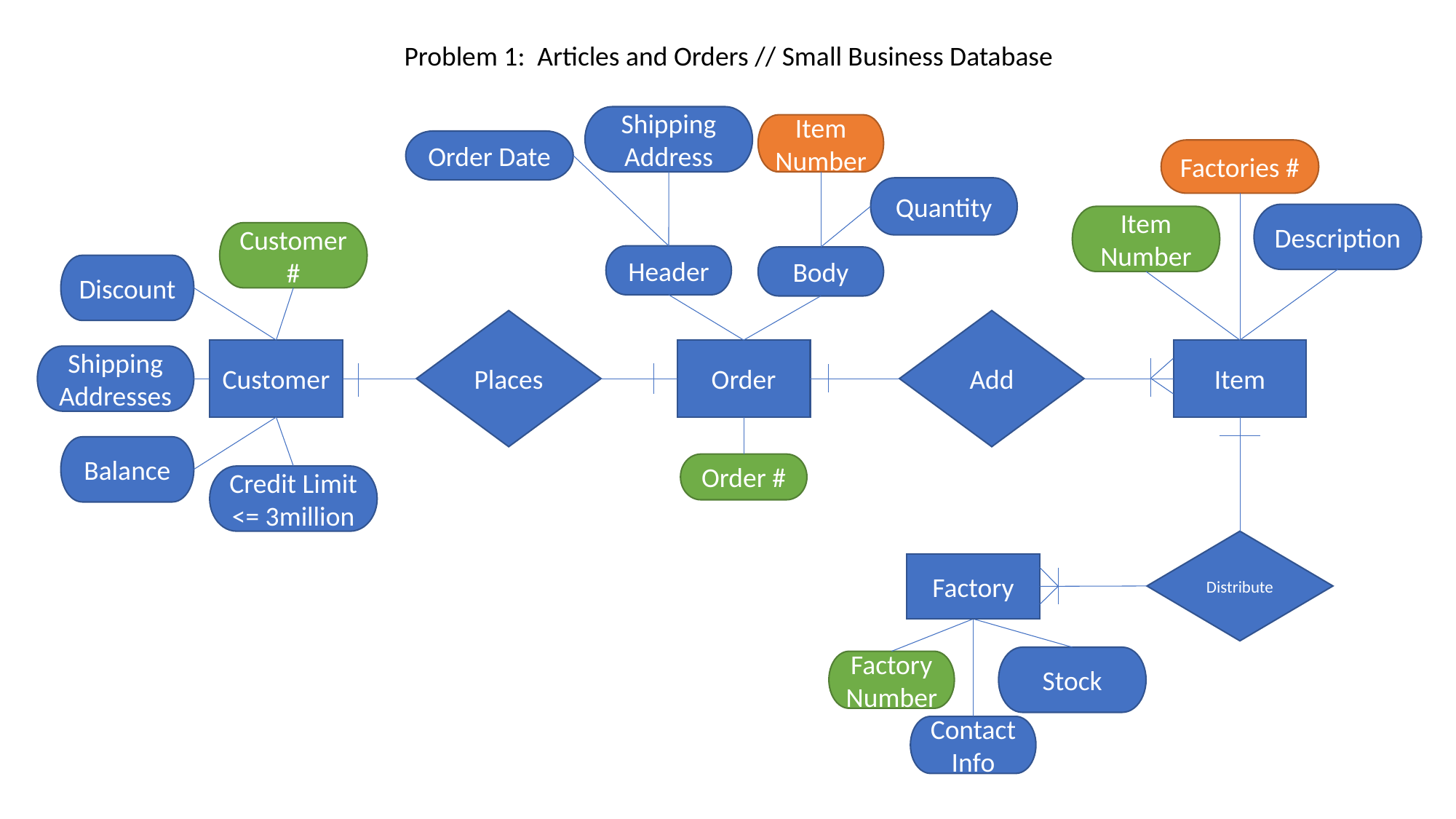

Problem 1:  Articles and Orders // Small Business Database
Shipping Address
Item Number
Order Date
Factories #
Quantity
Description
Item Number
Customer #
Header
Body
Discount
Places
Add
Order
Item
Customer
Shipping Addresses
Balance
Order #
Credit Limit
<= 3million
Distribute
Factory
Stock
Factory Number
Contact Info